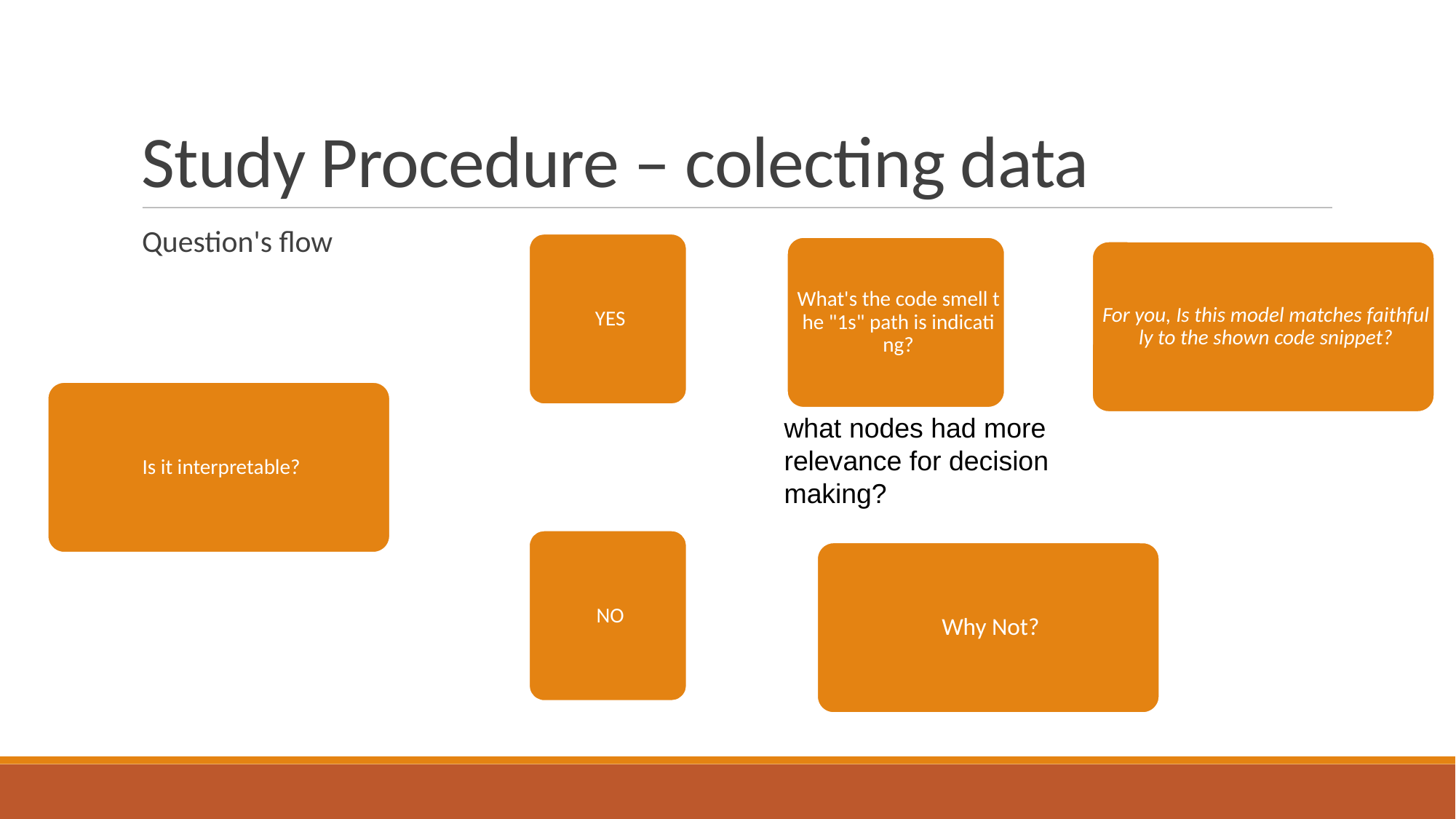

Study Procedure – colecting data
Question's flow

YES
What's the code smell the "1s" path is indicating?
For you, Is this model matches faithfully to the shown code snippet?

Is it interpretable?

NO

Why Not?

what nodes had more relevance for decision making?